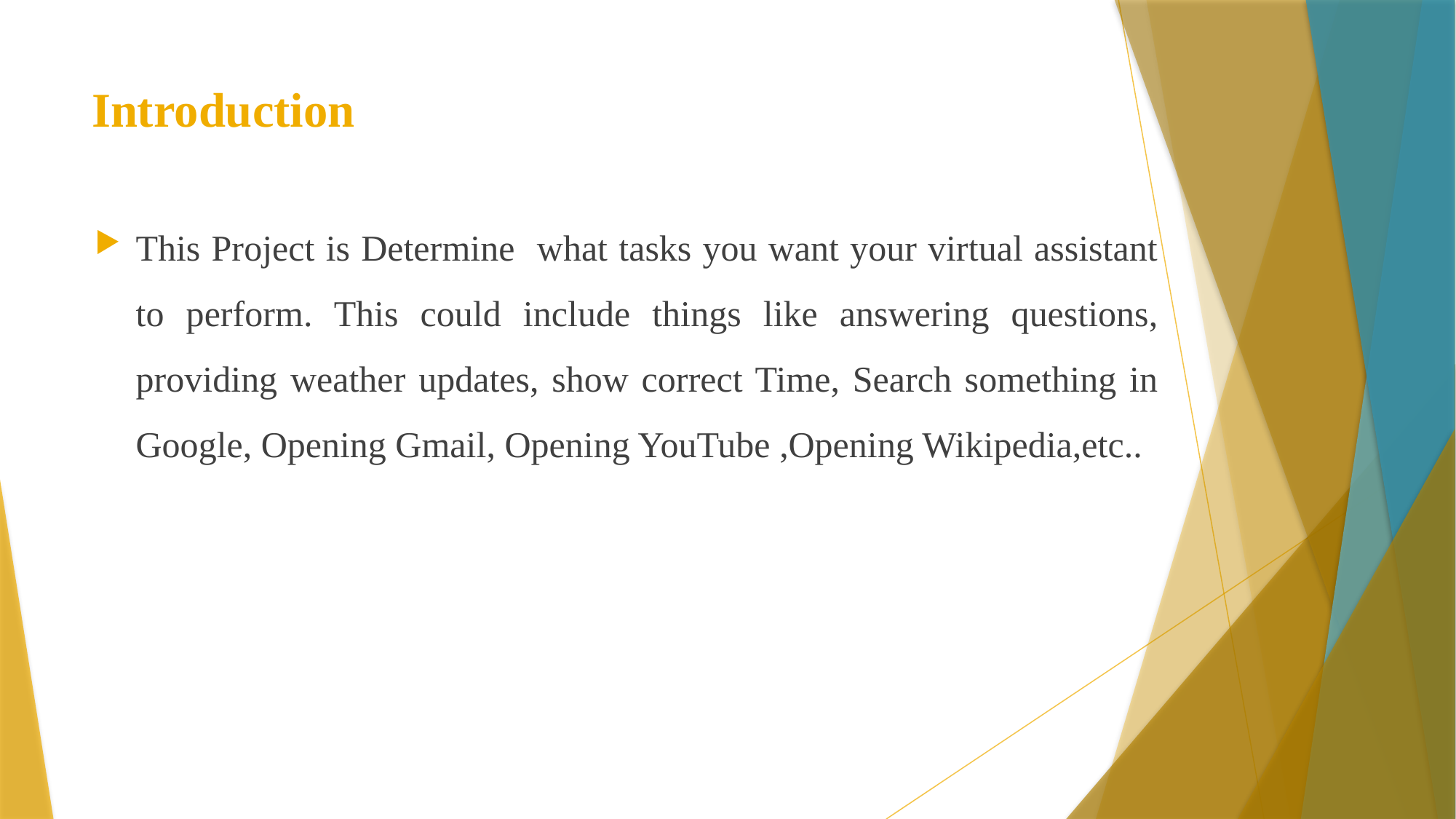

# Introduction
This Project is Determine  what tasks you want your virtual assistant to perform. This could include things like answering questions, providing weather updates, show correct Time, Search something in Google, Opening Gmail, Opening YouTube ,Opening Wikipedia,etc..